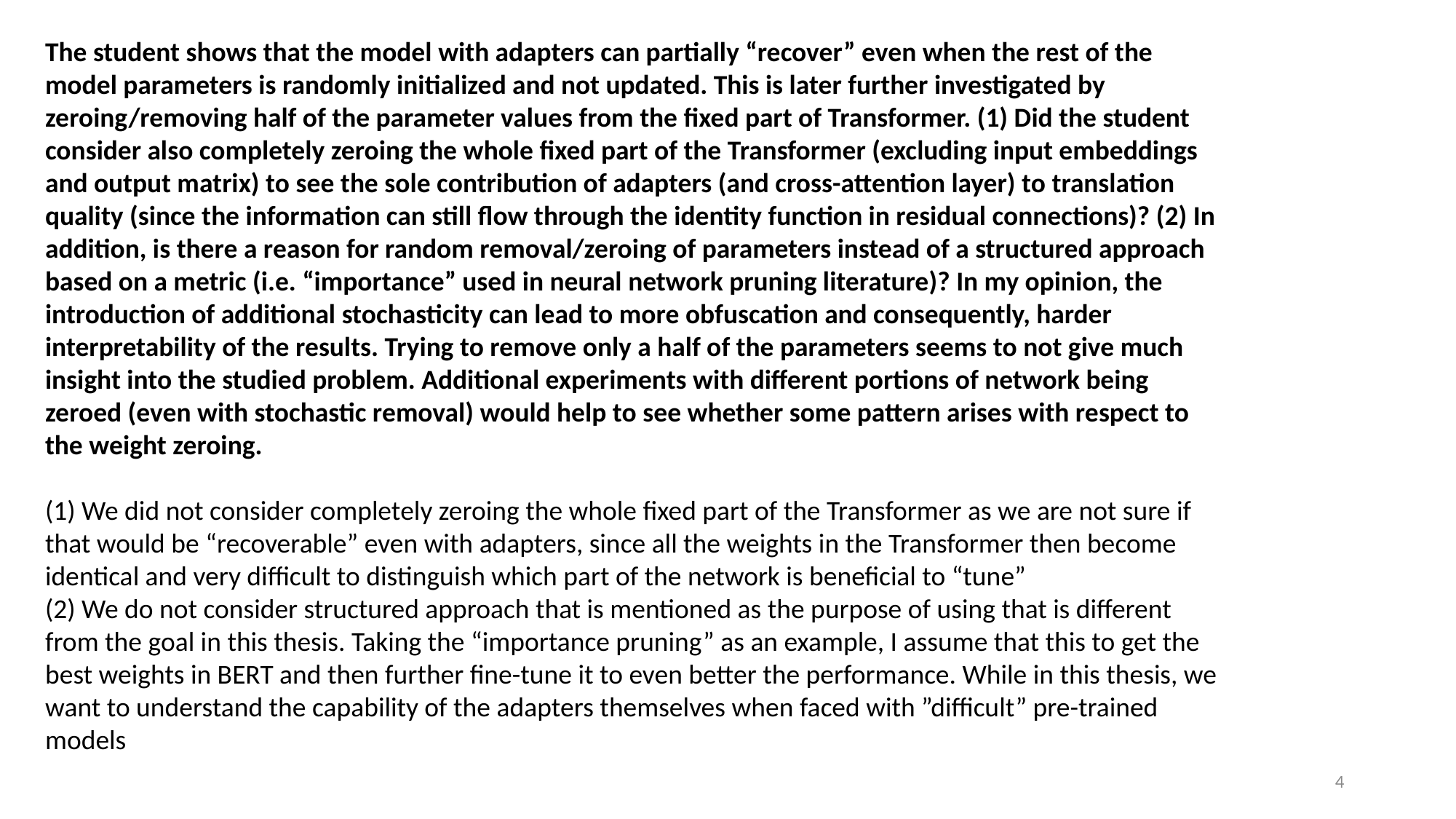

The student shows that the model with adapters can partially “recover” even when the rest of the model parameters is randomly initialized and not updated. This is later further investigated by zeroing/removing half of the parameter values from the fixed part of Transformer. (1) Did the student consider also completely zeroing the whole fixed part of the Transformer (excluding input embeddings and output matrix) to see the sole contribution of adapters (and cross-attention layer) to translation quality (since the information can still flow through the identity function in residual connections)? (2) In addition, is there a reason for random removal/zeroing of parameters instead of a structured approach based on a metric (i.e. “importance” used in neural network pruning literature)? In my opinion, the introduction of additional stochasticity can lead to more obfuscation and consequently, harder interpretability of the results. Trying to remove only a half of the parameters seems to not give much insight into the studied problem. Additional experiments with different portions of network being zeroed (even with stochastic removal) would help to see whether some pattern arises with respect to the weight zeroing.

(1) We did not consider completely zeroing the whole fixed part of the Transformer as we are not sure if that would be “recoverable” even with adapters, since all the weights in the Transformer then become identical and very difficult to distinguish which part of the network is beneficial to “tune”
(2) We do not consider structured approach that is mentioned as the purpose of using that is different from the goal in this thesis. Taking the “importance pruning” as an example, I assume that this to get the best weights in BERT and then further fine-tune it to even better the performance. While in this thesis, we want to understand the capability of the adapters themselves when faced with ”difficult” pre-trained models
4